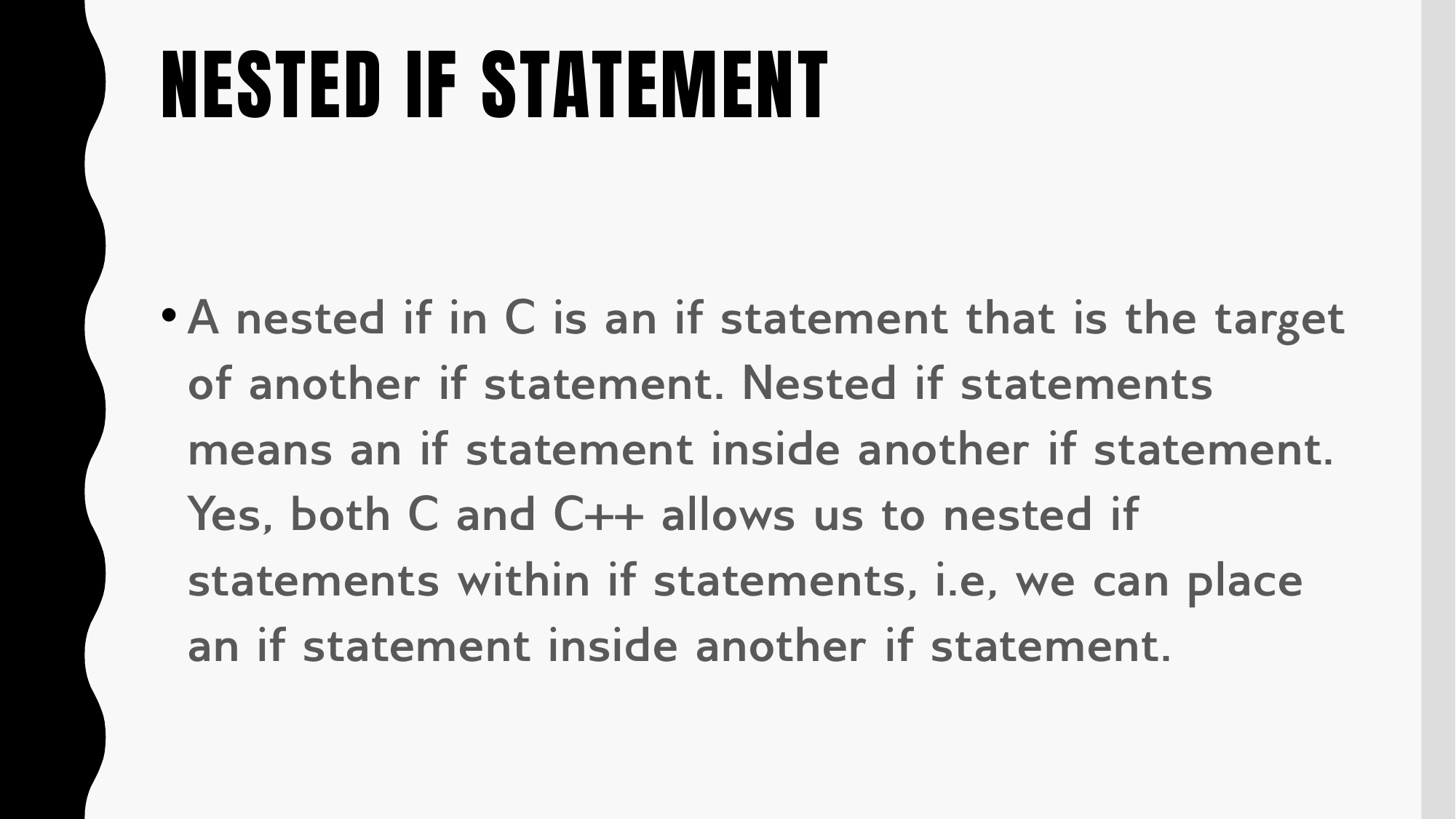

# NESTED IF STATEMENT
A nested if in C is an if statement that is the target of another if statement. Nested if statements means an if statement inside another if statement. Yes, both C and C++ allows us to nested if statements within if statements, i.e, we can place an if statement inside another if statement.